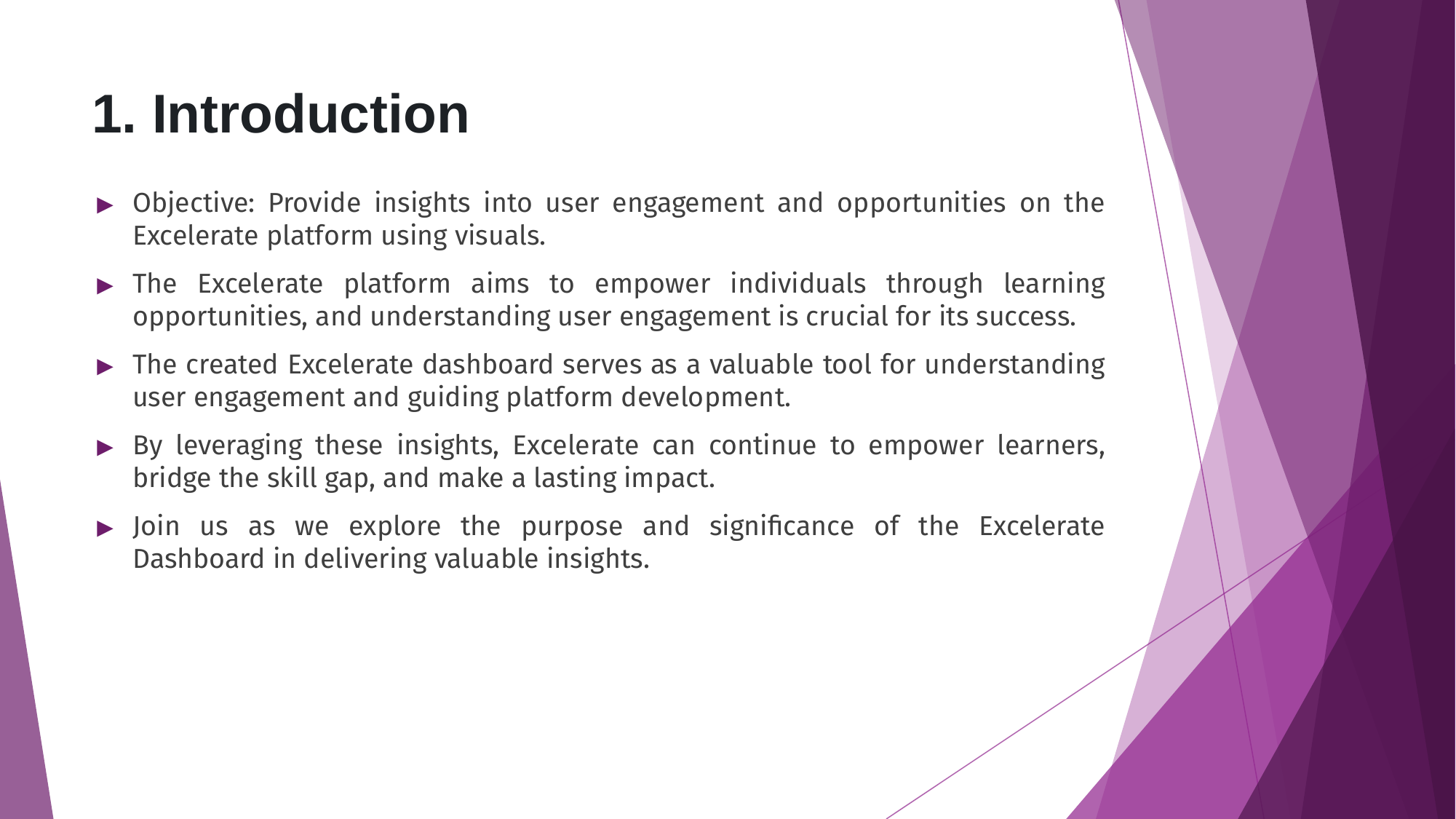

# 1. Introduction
Objective: Provide insights into user engagement and opportunities on the Excelerate platform using visuals.
The Excelerate platform aims to empower individuals through learning opportunities, and understanding user engagement is crucial for its success.
The created Excelerate dashboard serves as a valuable tool for understanding user engagement and guiding platform development.
By leveraging these insights, Excelerate can continue to empower learners, bridge the skill gap, and make a lasting impact.
Join us as we explore the purpose and significance of the Excelerate Dashboard in delivering valuable insights.